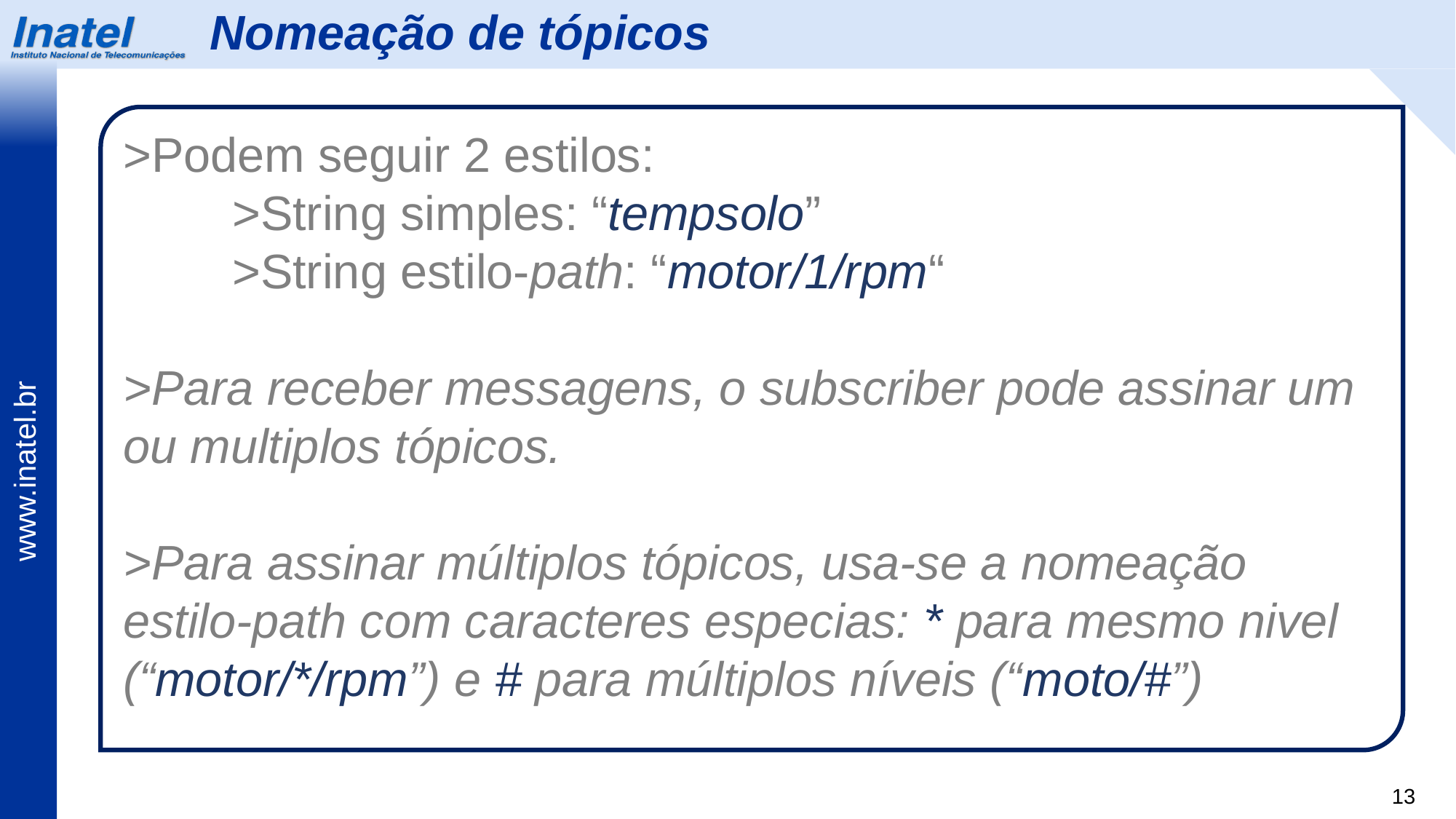

Nomeação de tópicos

>Podem seguir 2 estilos:
	>String simples: “tempsolo”
	>String estilo-path: “motor/1/rpm“

>Para receber messagens, o subscriber pode assinar um ou multiplos tópicos.

>Para assinar múltiplos tópicos, usa-se a nomeação estilo-path com caracteres especias: * para mesmo nivel (“motor/*/rpm”) e # para múltiplos níveis (“moto/#”)